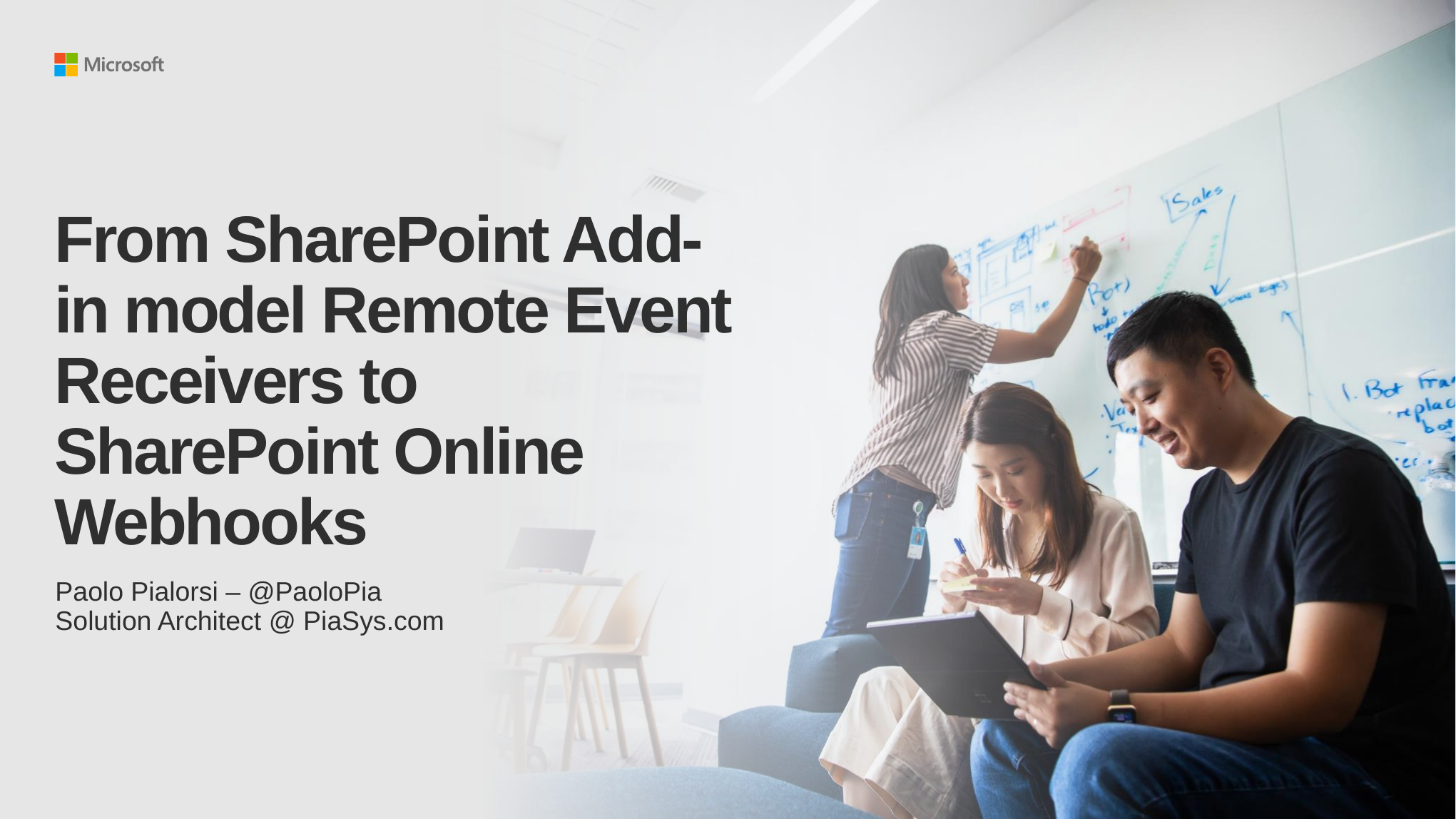

# From SharePoint Add-in model Remote Event Receivers to SharePoint Online Webhooks
Paolo Pialorsi – @PaoloPia
Solution Architect @ PiaSys.com